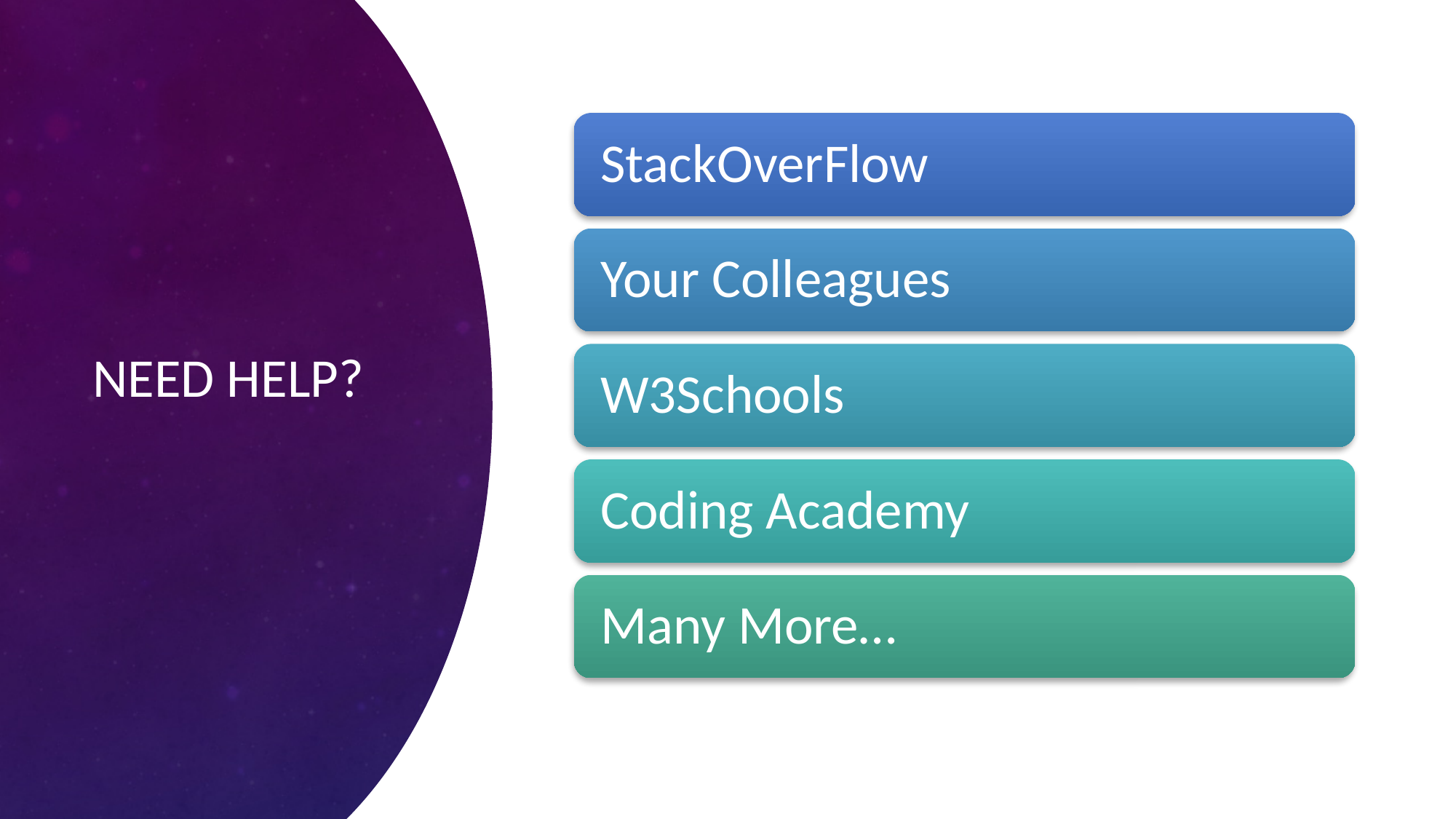

# Need Help?
StackOverFlow
Your Colleagues
W3Schools
Coding Academy
Many More…